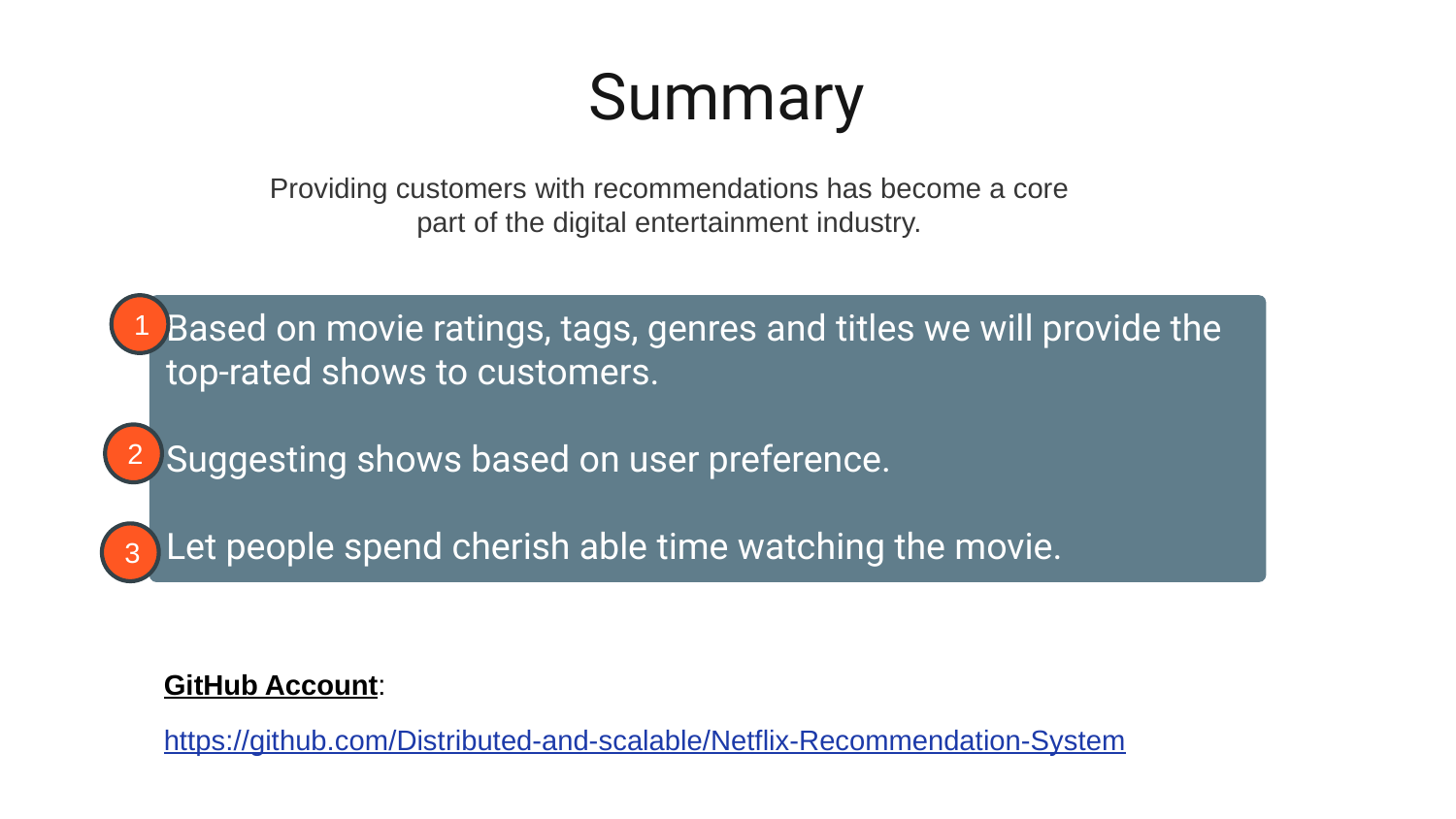

# Summary
Providing customers with recommendations has become a core part of the digital entertainment industry.
1
Based on movie ratings, tags, genres and titles we will provide the top-rated shows to customers.

Suggesting shows based on user preference.

Let people spend cherish able time watching the movie.

2
3
GitHub Account:

https://github.com/Distributed-and-scalable/Netflix-Recommendation-System